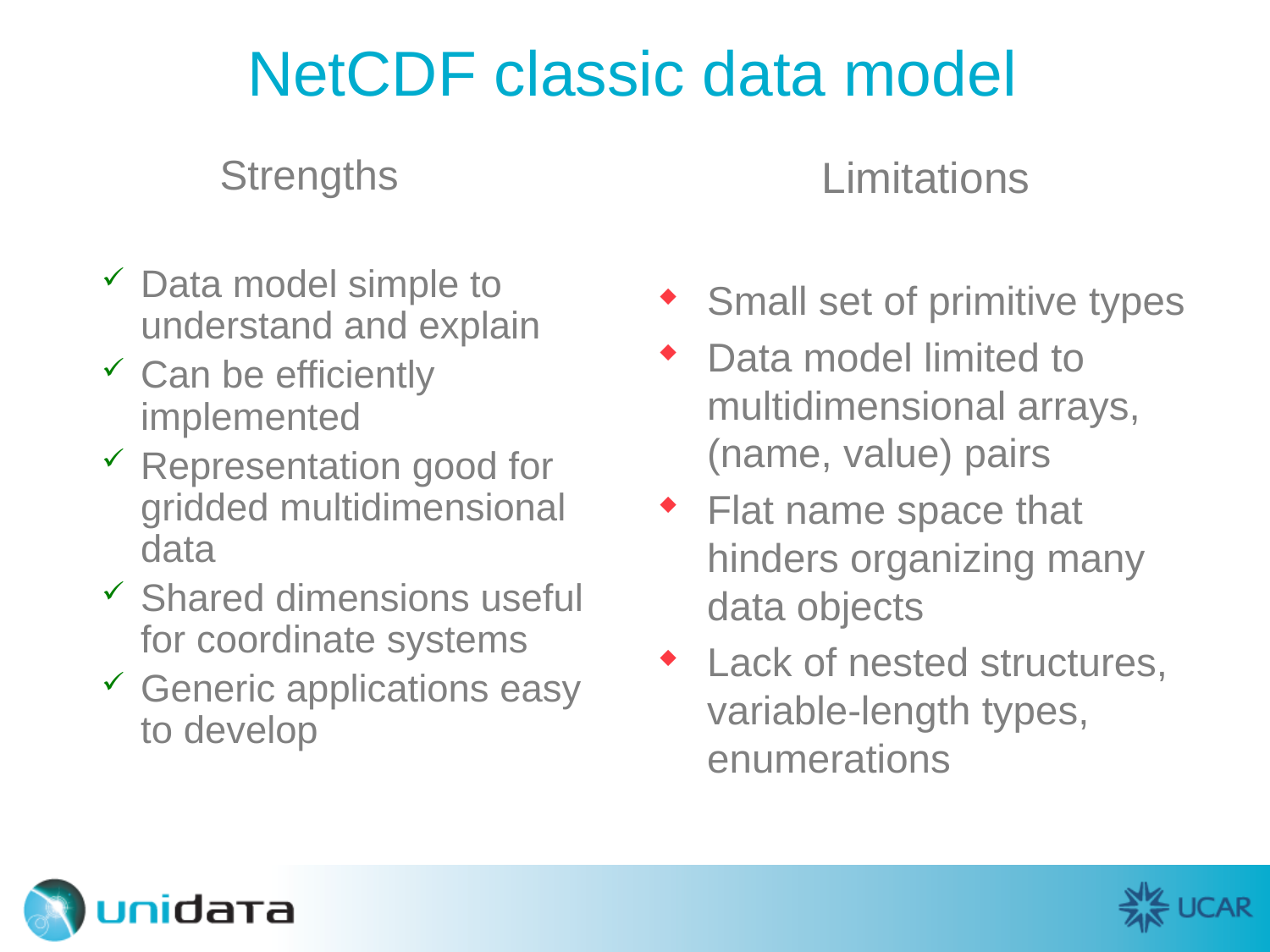

# NetCDF classic data model
Limitations

Small set of primitive types
Data model limited to multidimensional arrays, (name, value) pairs
Flat name space that hinders organizing many data objects
Lack of nested structures, variable-length types, enumerations

Strengths

Data model simple to understand and explain
Can be efficiently implemented
Representation good for gridded multidimensional data
Shared dimensions useful for coordinate systems
Generic applications easy to develop